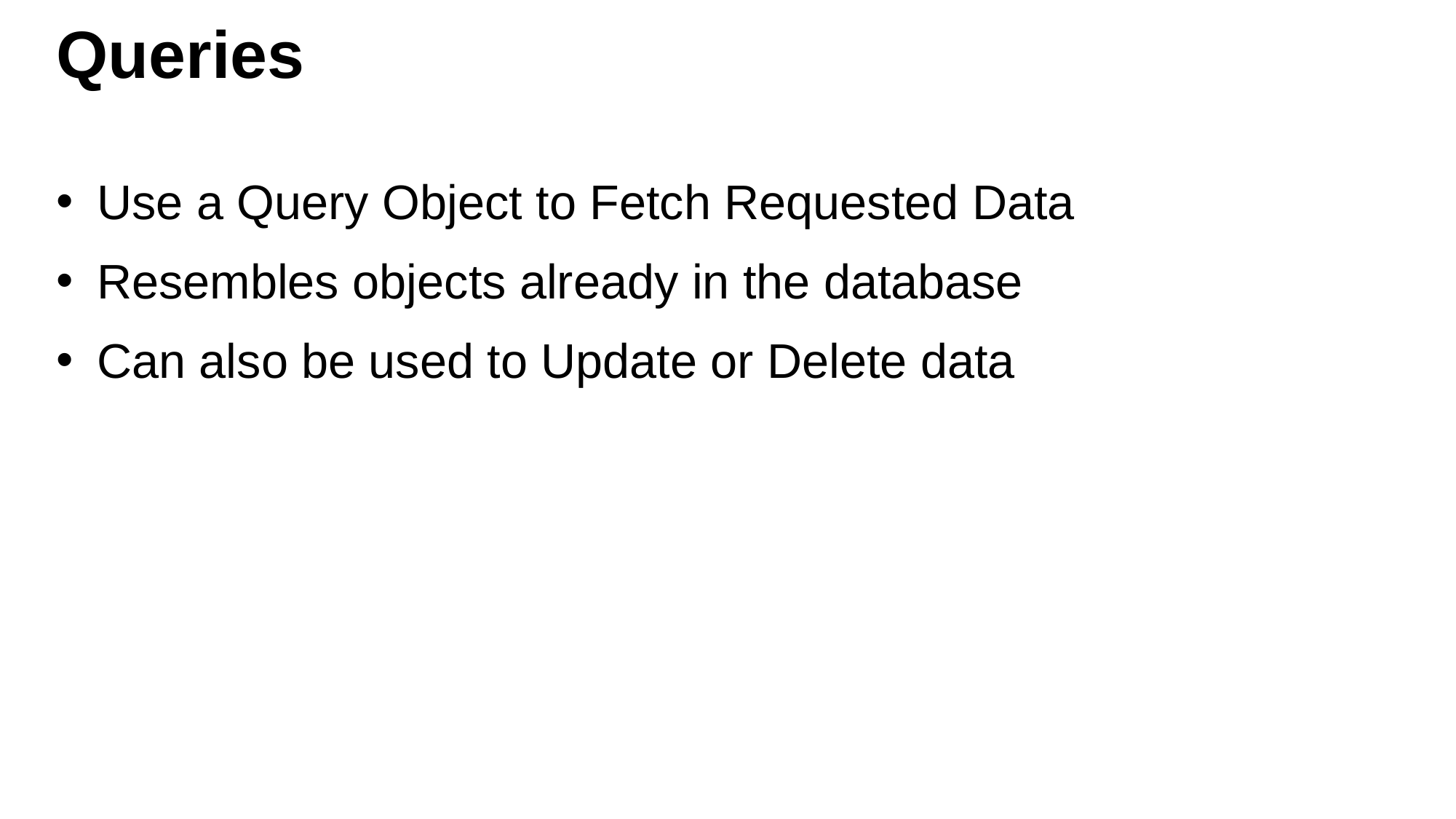

# Queries
Use a Query Object to Fetch Requested Data
Resembles objects already in the database
Can also be used to Update or Delete data